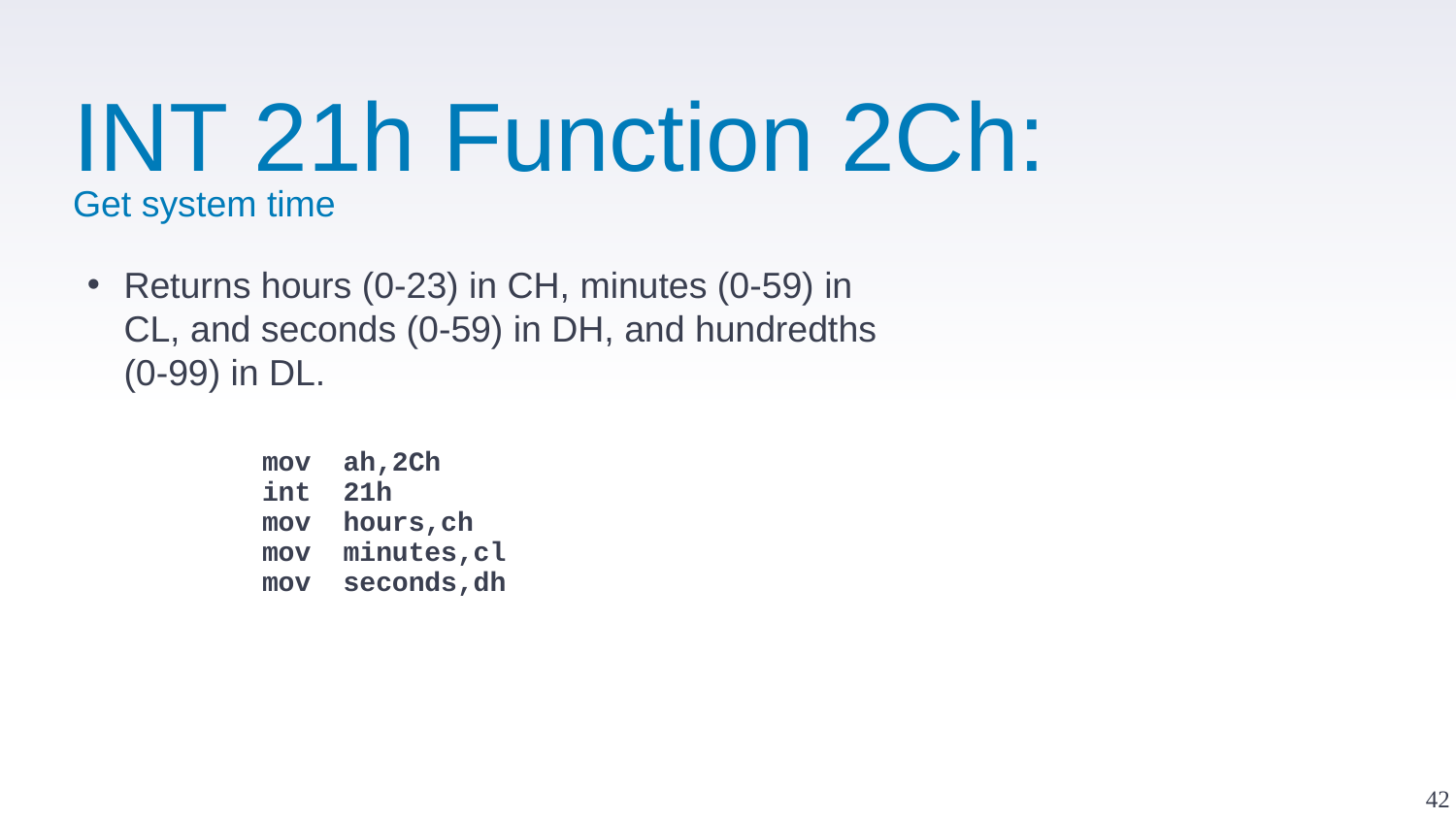

# INT 21h Function 2Ch: Get system time
Returns hours (0-23) in CH, minutes (0-59) in CL, and seconds (0-59) in DH, and hundredths (0-99) in DL.
mov  ah,2Ch
int  21h
mov  hours,ch
mov  minutes,cl
mov  seconds,dh
42